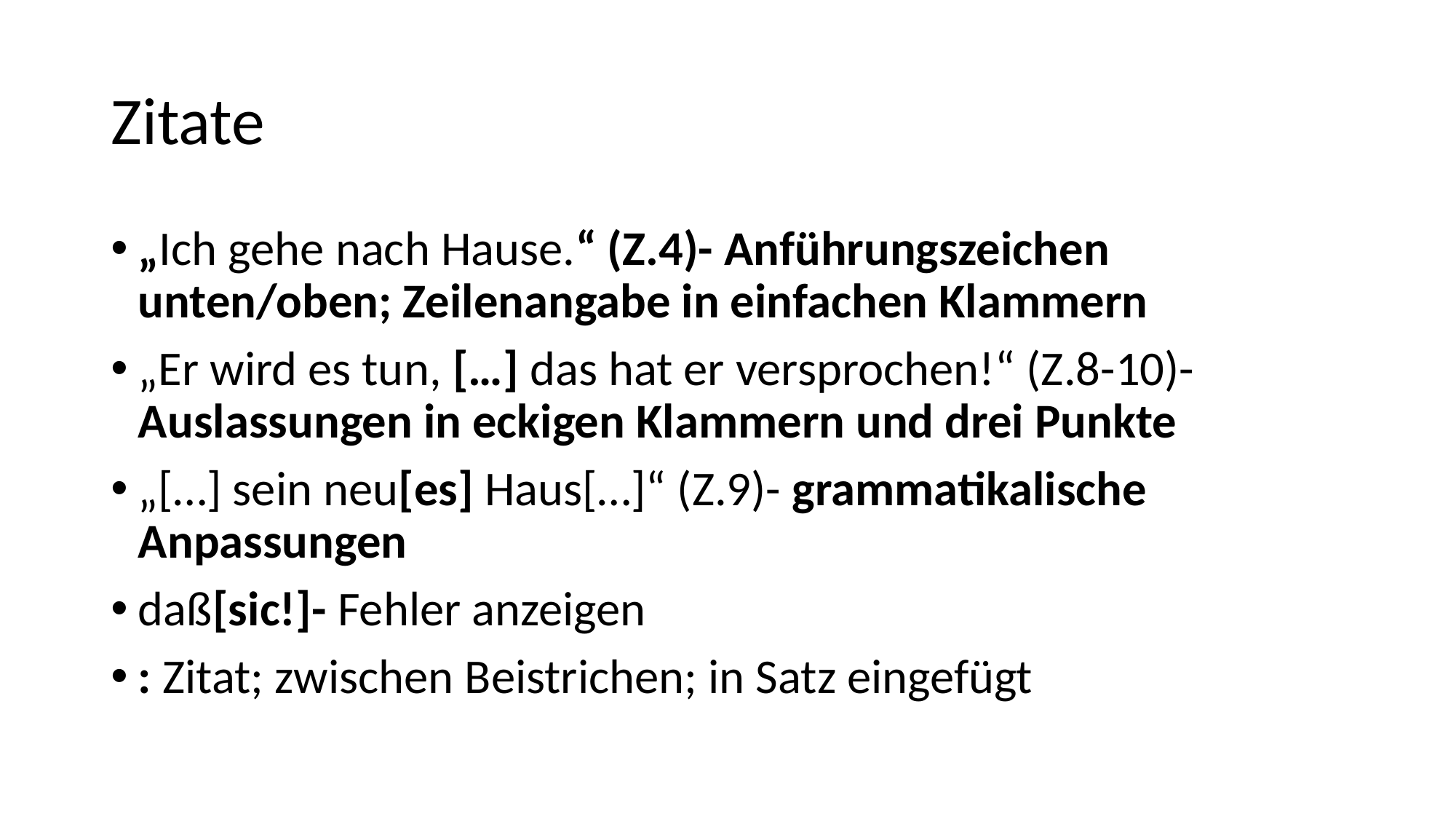

# Zitate
„Ich gehe nach Hause.“ (Z.4)- Anführungszeichen unten/oben; Zeilenangabe in einfachen Klammern
„Er wird es tun, […] das hat er versprochen!“ (Z.8-10)- Auslassungen in eckigen Klammern und drei Punkte
„[…] sein neu[es] Haus[…]“ (Z.9)- grammatikalische Anpassungen
daß[sic!]- Fehler anzeigen
: Zitat; zwischen Beistrichen; in Satz eingefügt